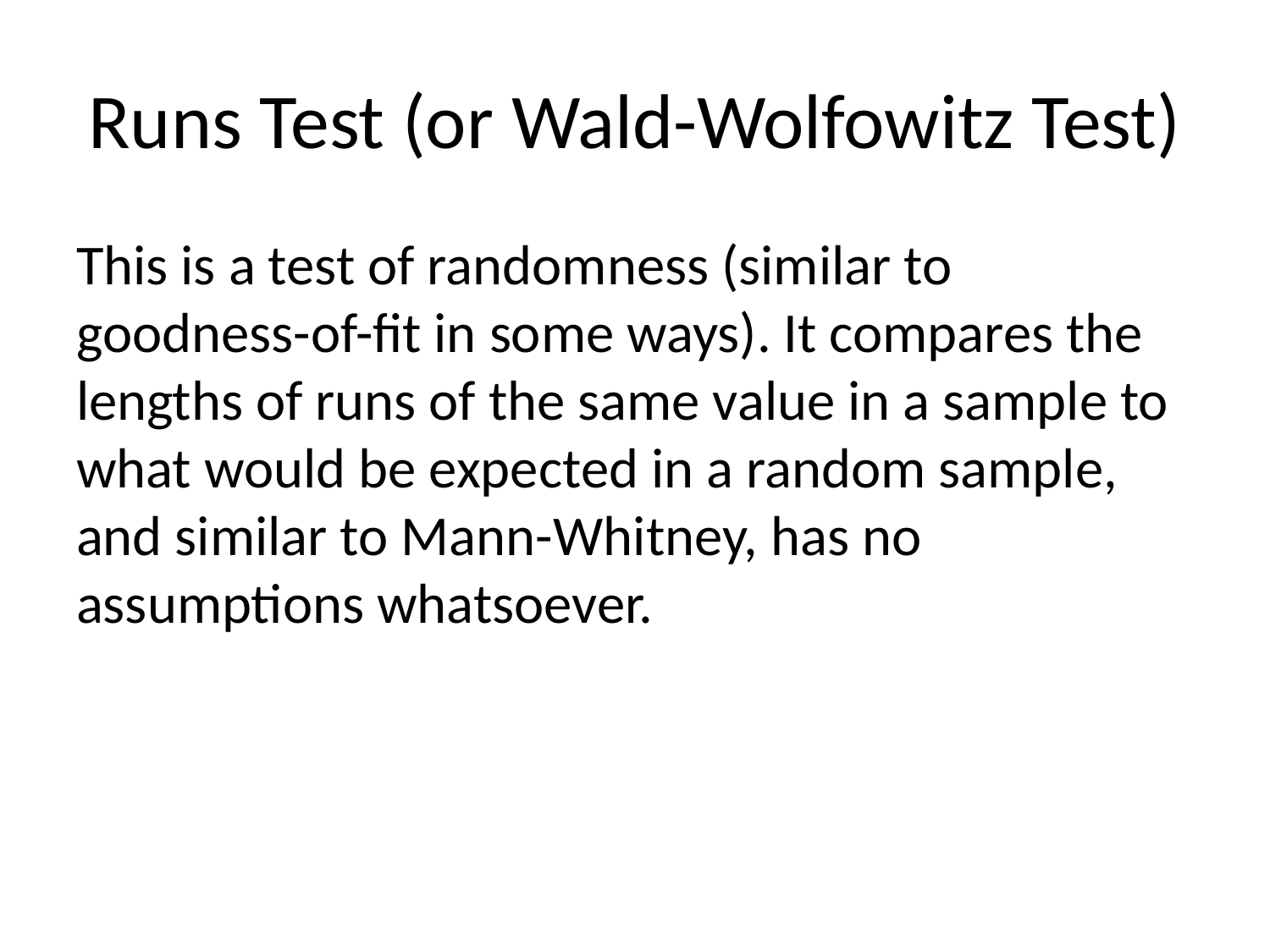

# Runs Test (or Wald-Wolfowitz Test)
This is a test of randomness (similar to goodness-of-fit in some ways). It compares the lengths of runs of the same value in a sample to what would be expected in a random sample, and similar to Mann-Whitney, has no assumptions whatsoever.